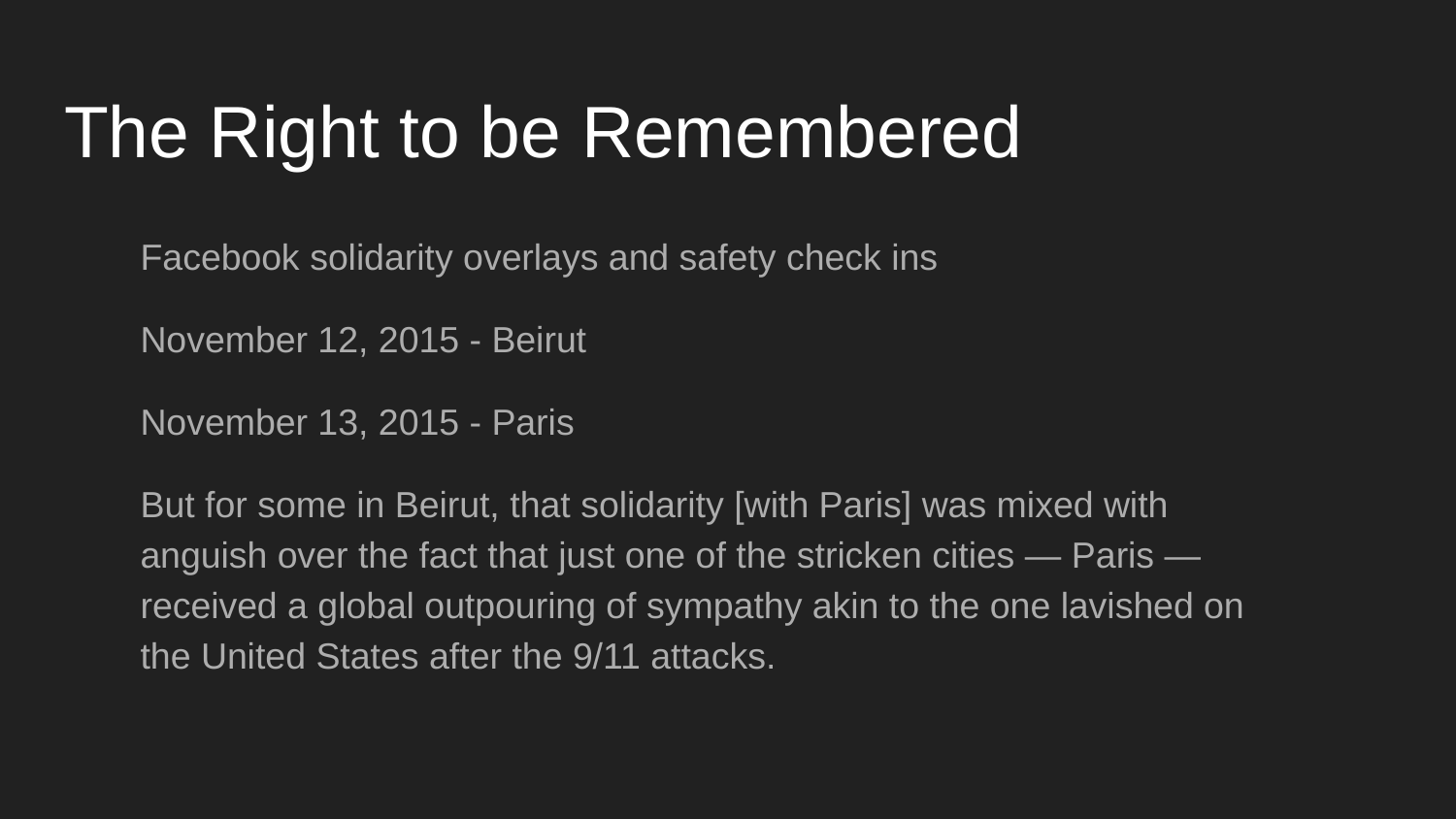

# The Right to be Remembered

Facebook solidarity overlays and safety check ins
November 12, 2015 - Beirut
November 13, 2015 - Paris
But for some in Beirut, that solidarity [with Paris] was mixed with anguish over the fact that just one of the stricken cities — Paris — received a global outpouring of sympathy akin to the one lavished on the United States after the 9/11 attacks.